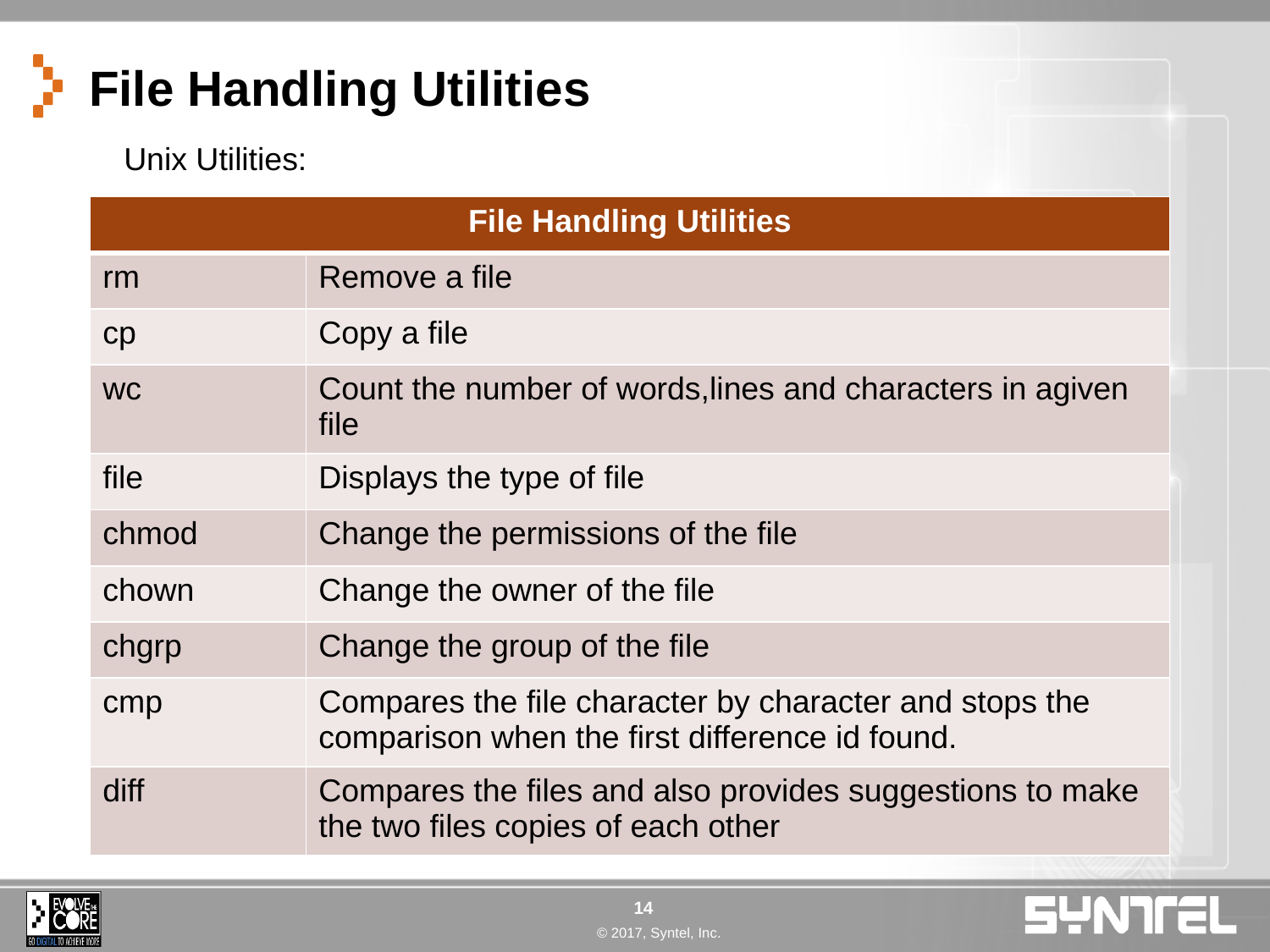

# File Handling Utilities
Unix Utilities:

| File Handling Utilities |  |
| --- | --- |
| rm | Remove a file |
| cp | Copy a file |
| wc | Count the number of words,lines and characters in agiven file |
| file | Displays the type of file |
| chmod | Change the permissions of the file |
| chown | Change the owner of the file |
| chgrp | Change the group of the file |
| cmp | Compares the file character by character and stops the comparison when the first difference id found. |
| diff | Compares the files and also provides suggestions to make the two files copies of each other |